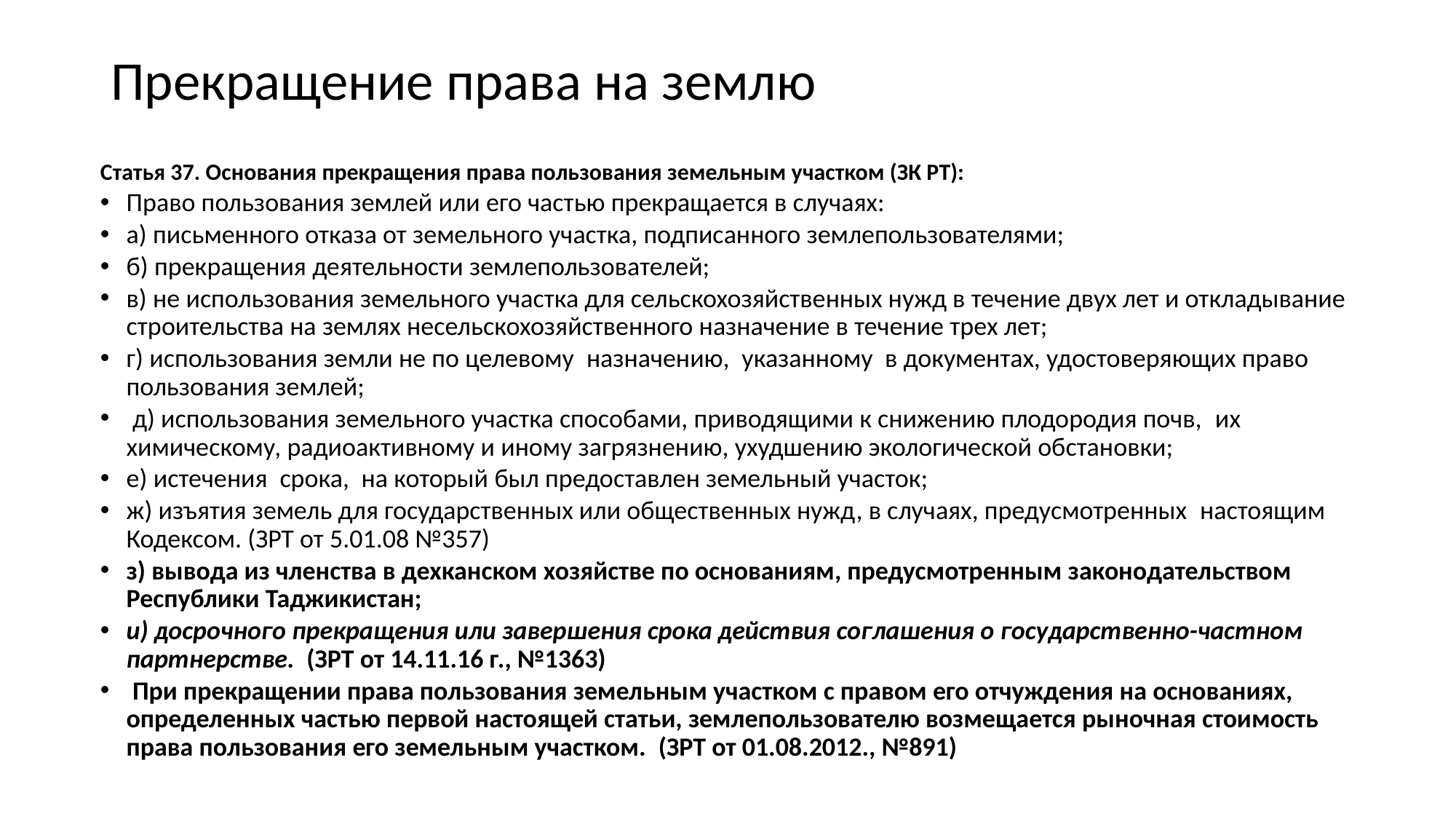

# Прекращение права на землю
Статья 37. Основания прекращения права пользования земельным участком (ЗК РТ):
Право пользования землей или его частью прекращается в случаях:
а) письменного отказа от земельного участка, подписанного землепользователями;
б) прекращения деятельности землепользователей;
в) не использования земельного участка для сельскохозяйственных нужд в течение двух лет и откладывание строительства на землях несельскохозяйственного назначение в течение трех лет;
г) использования земли не по целевому  назначению,  указанному  в документах, удостоверяющих право пользования землей;
 д) использования земельного участка способами, приводящими к снижению плодородия почв,  их химическому, радиоактивному и иному загрязнению, ухудшению экологической обстановки;
е) истечения  срока,  на который был предоставлен земельный участок;
ж) изъятия земель для государственных или общественных нужд, в случаях, предусмотренных  настоящим  Кодексом. (ЗРТ от 5.01.08 №357)
з) вывода из членства в дехканском хозяйстве по основаниям, предусмотренным законодательством Республики Таджикистан;
и) досрочного прекращения или завершения срока действия соглашения о государственно-частном партнерстве.  (ЗРТ от 14.11.16 г., №1363)
 При прекращении права пользования земельным участком с правом его отчуждения на основаниях, определенных частью первой настоящей статьи, землепользователю возмещается рыночная стоимость права пользования его земельным участком.  (ЗРТ от 01.08.2012., №891)